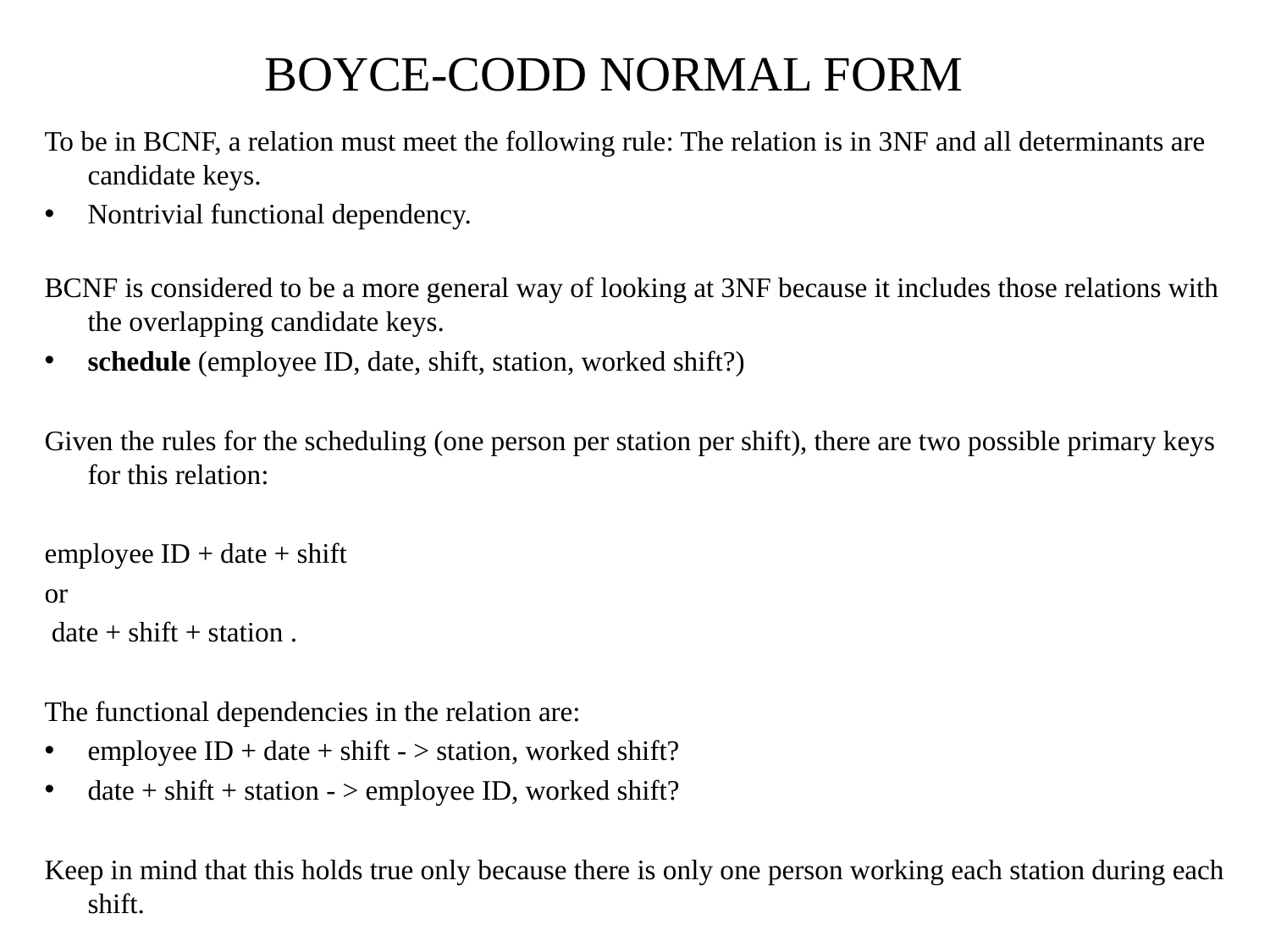

# BOYCE-CODD NORMAL FORM
To be in BCNF, a relation must meet the following rule: The relation is in 3NF and all determinants are candidate keys.
Nontrivial functional dependency.
BCNF is considered to be a more general way of looking at 3NF because it includes those relations with the overlapping candidate keys.
schedule (employee ID, date, shift, station, worked shift?)

Given the rules for the scheduling (one person per station per shift), there are two possible primary keys for this relation:

employee ID + date + shift
or
 date + shift + station .

The functional dependencies in the relation are:
employee ID + date + shift - > station, worked shift?
date + shift + station - > employee ID, worked shift?

Keep in mind that this holds true only because there is only one person working each station during each shift.